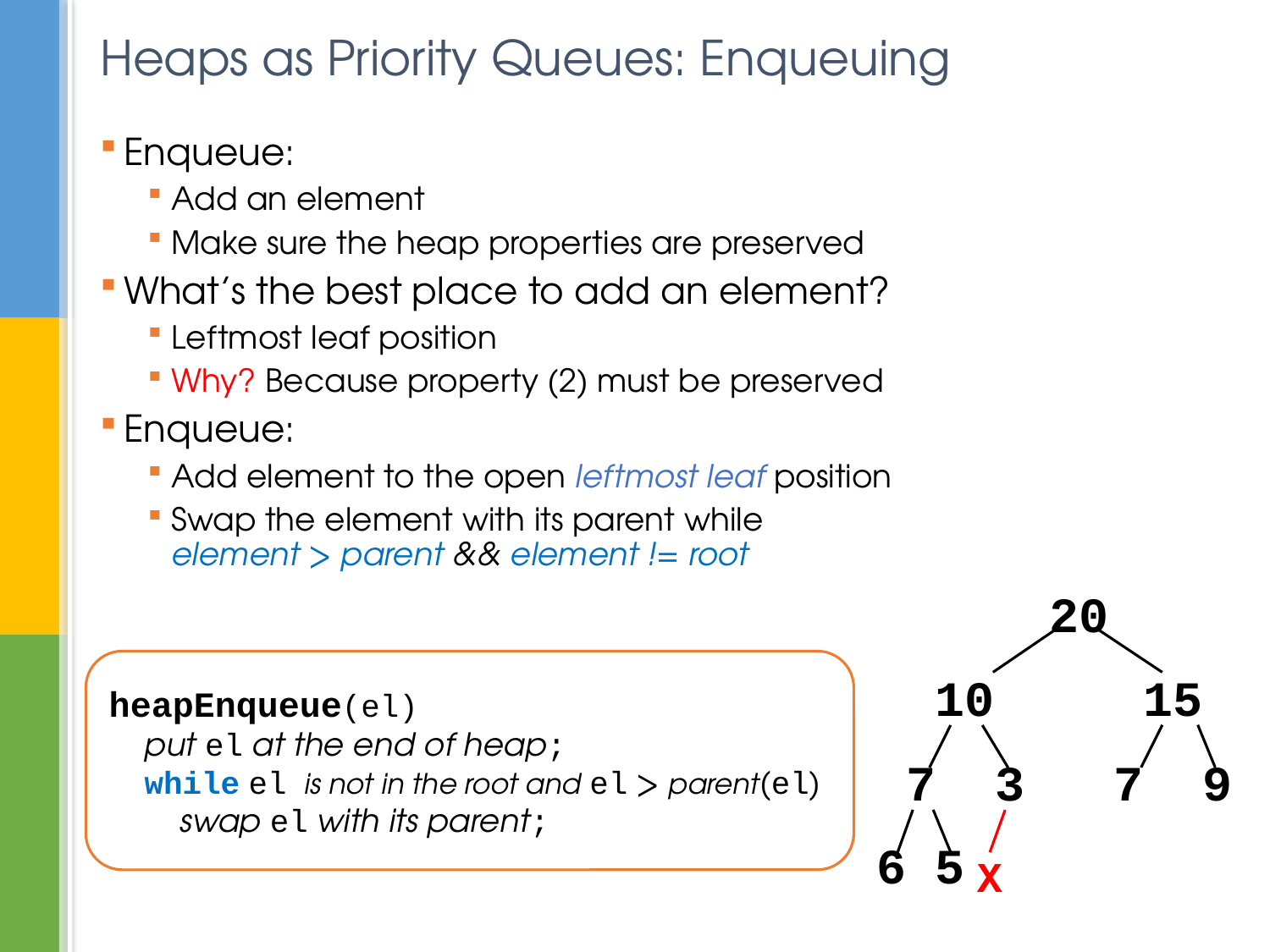

# Heaps as Priority Queues: Enqueuing
Enqueue:
Add an element
Make sure the heap properties are preserved
What’s the best place to add an element?
Leftmost leaf position
Why? Because property (2) must be preserved
Enqueue:
Add element to the open leftmost leaf position
Swap the element with its parent while
element > parent && element != root

        20
   10     15
  7  3   7  9
 6 5

heapEnqueue(el)
    put el at the end of heap;
    while el  is not in the root and el > parent(el)
        swap el with its parent;

X